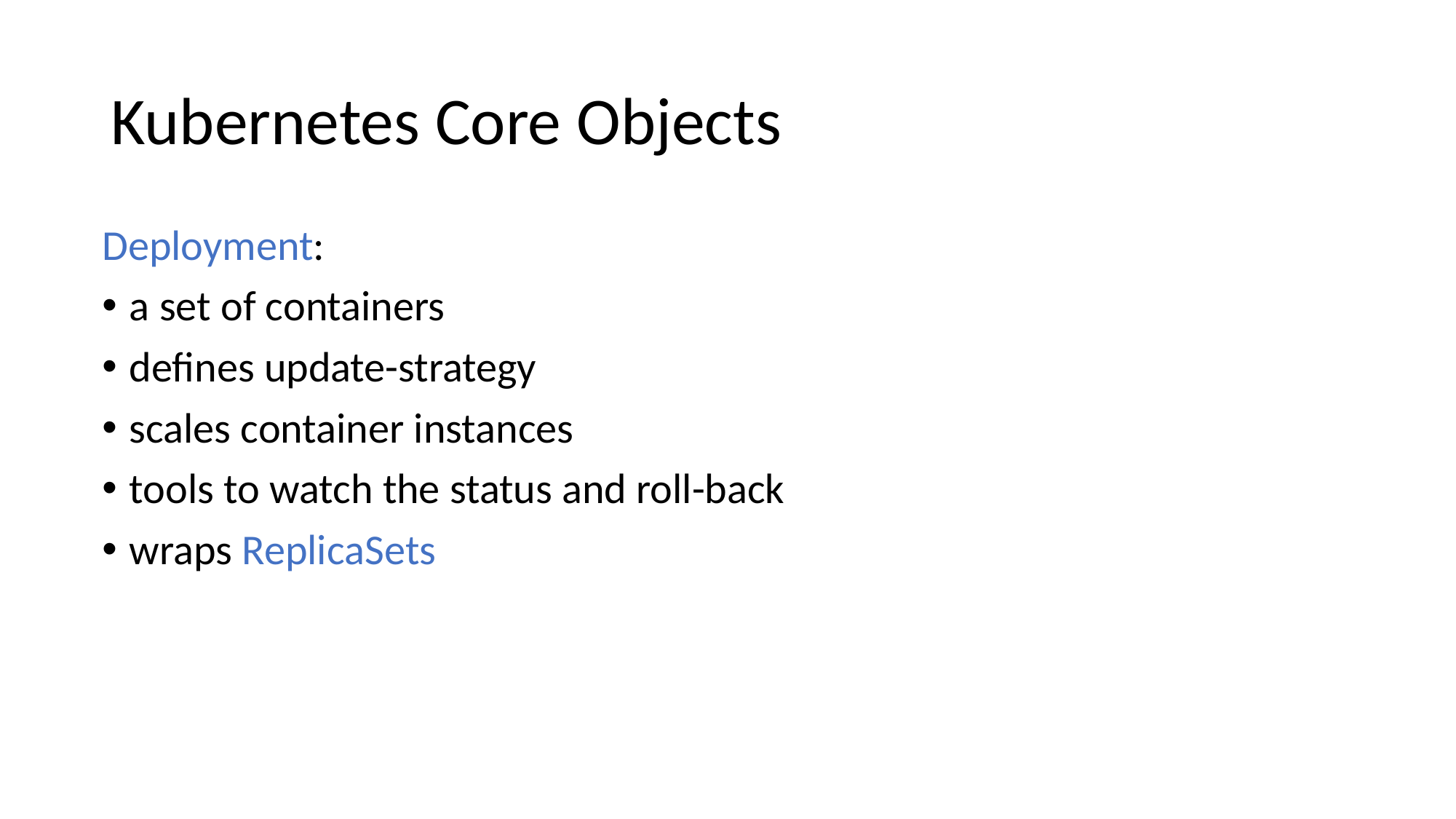

# Kubernetes Core Objects
Deployment:
a set of containers
defines update-strategy
scales container instances
tools to watch the status and roll-back
wraps ReplicaSets